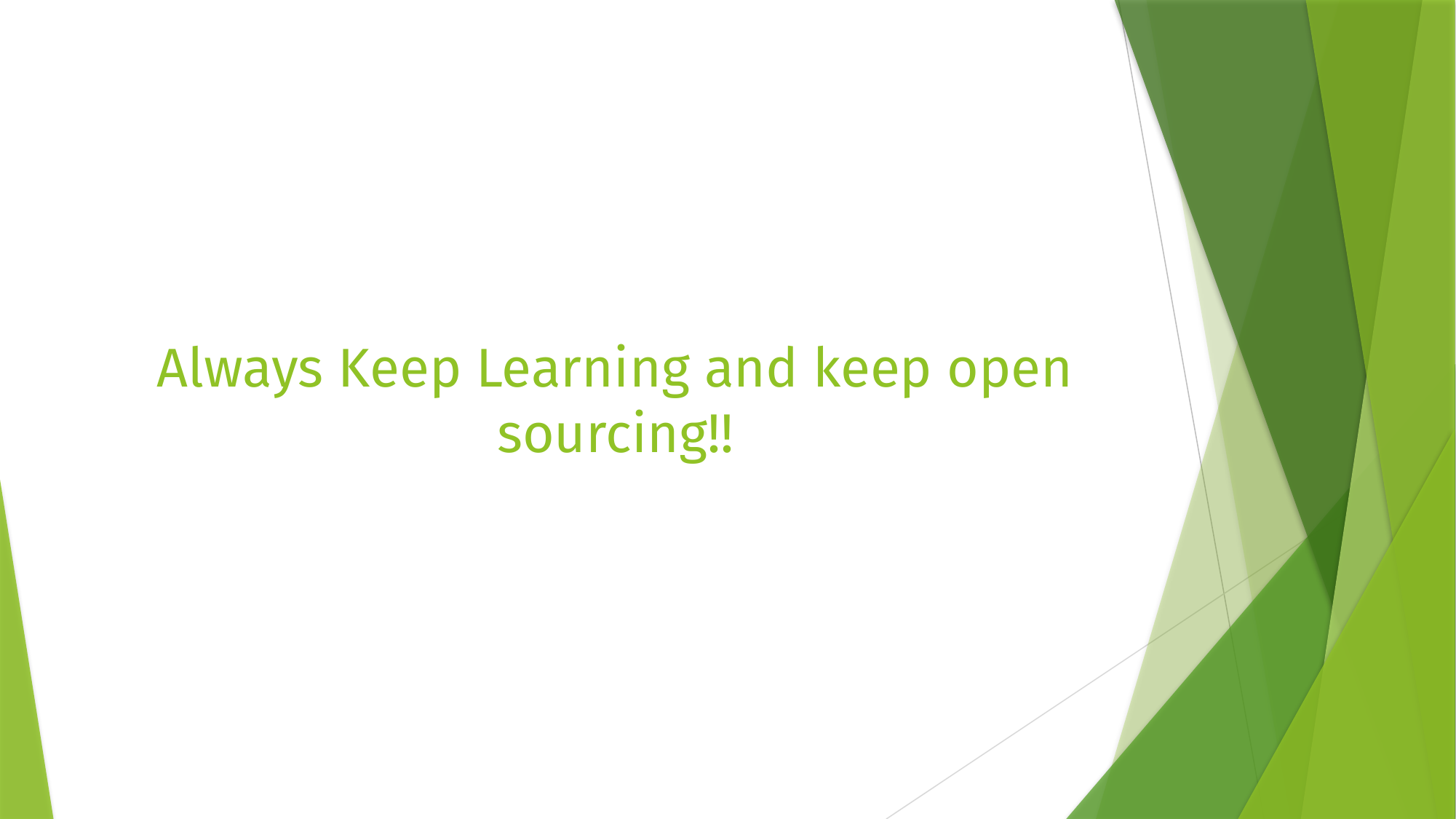

# Always Keep Learning and keep open sourcing!!